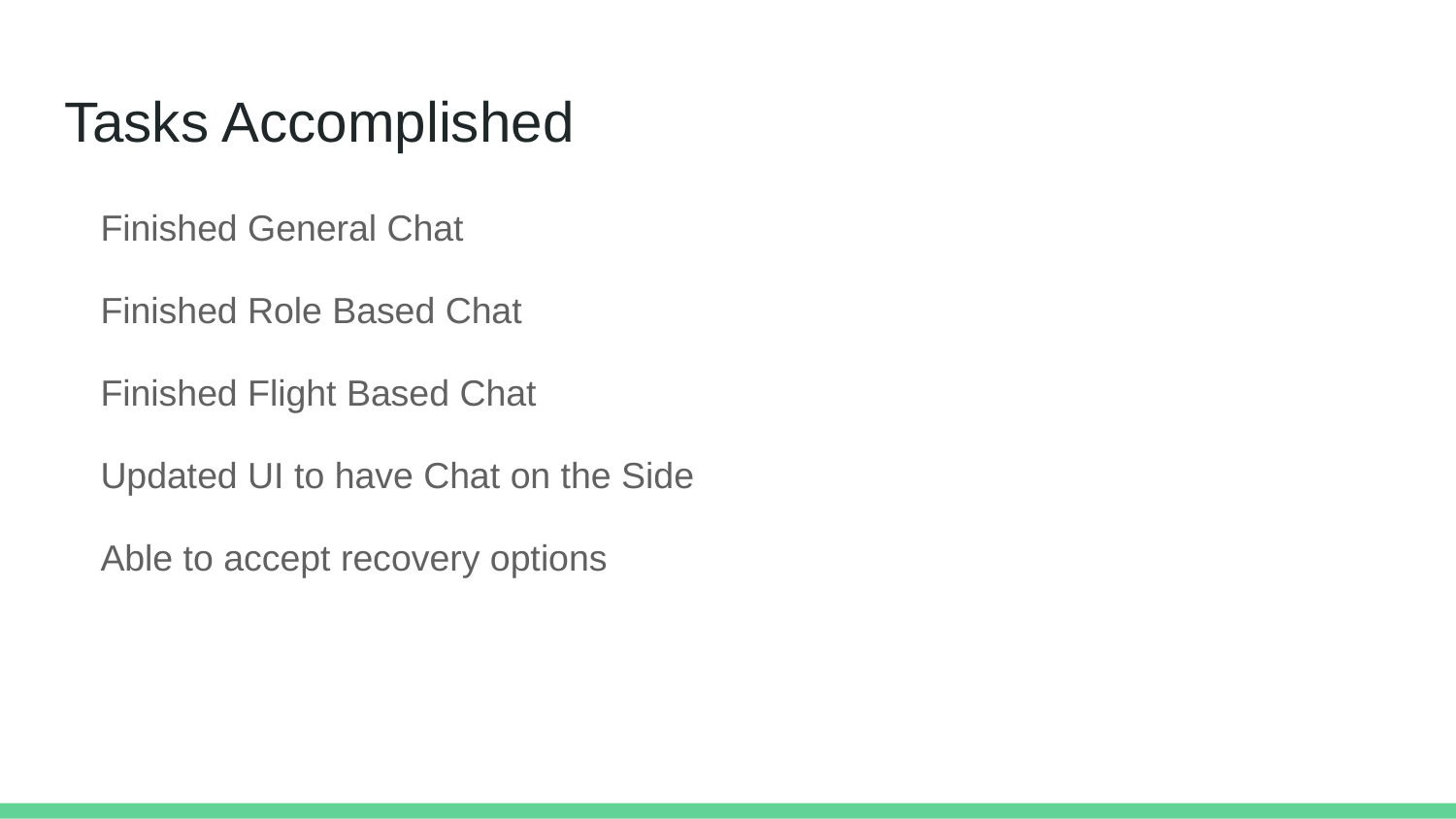

# Tasks Accomplished
Finished General Chat
Finished Role Based Chat
Finished Flight Based Chat
Updated UI to have Chat on the Side
Able to accept recovery options